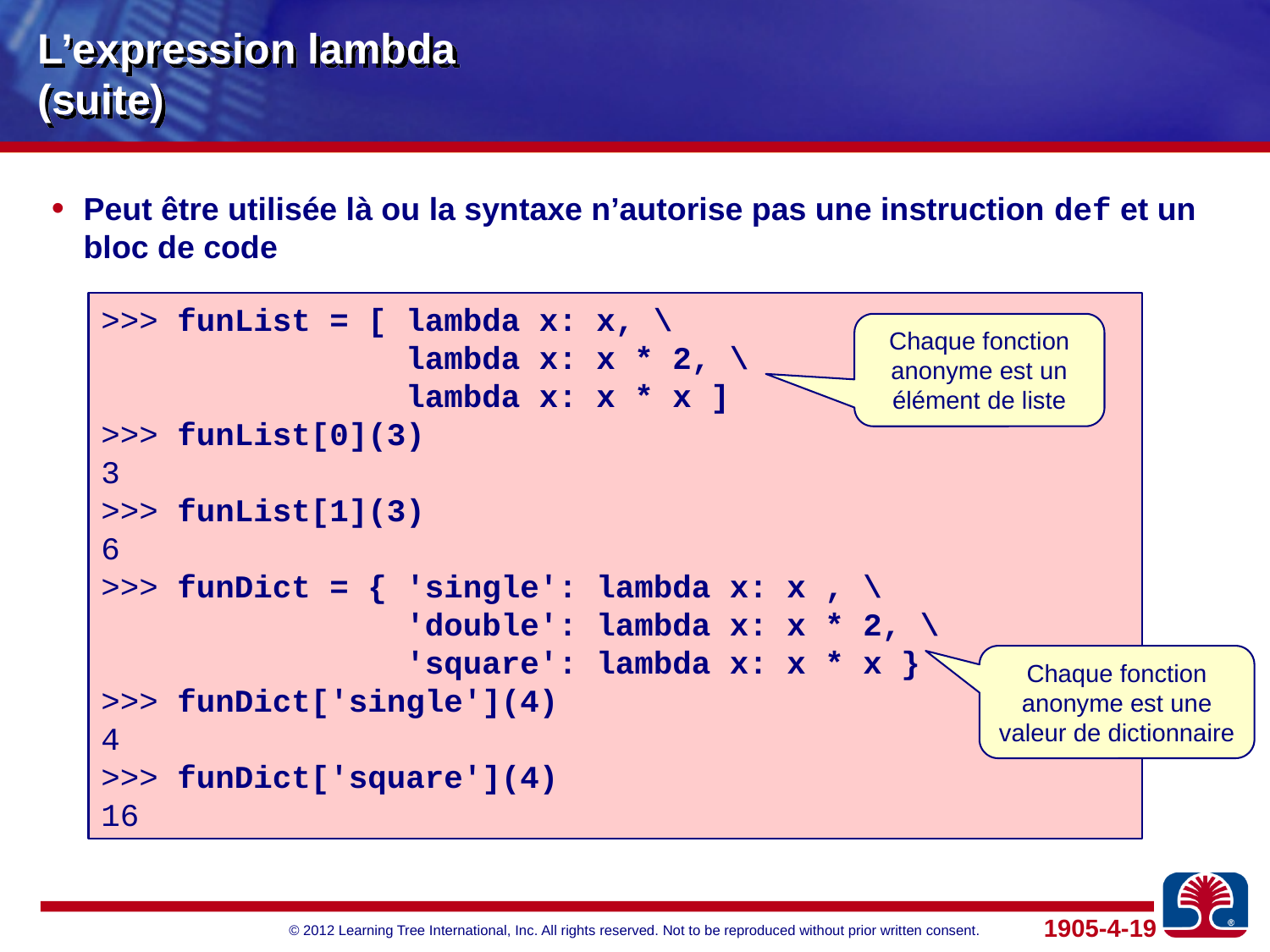

# L’expression lambda (suite)
Peut être utilisée là ou la syntaxe n’autorise pas une instruction def et un bloc de code

>>> funList = [ lambda x: x, \
                lambda x: x * 2, \
                lambda x: x * x ]
>>> funList[0](3)
3
>>> funList[1](3)
6
>>> funDict = { 'single': lambda x: x , \
                'double': lambda x: x * 2, \
                'square': lambda x: x * x }
>>> funDict['single'](4)
4
>>> funDict['square'](4)
16
Chaque fonction anonyme est un élément de liste
Chaque fonction anonyme est une valeur de dictionnaire